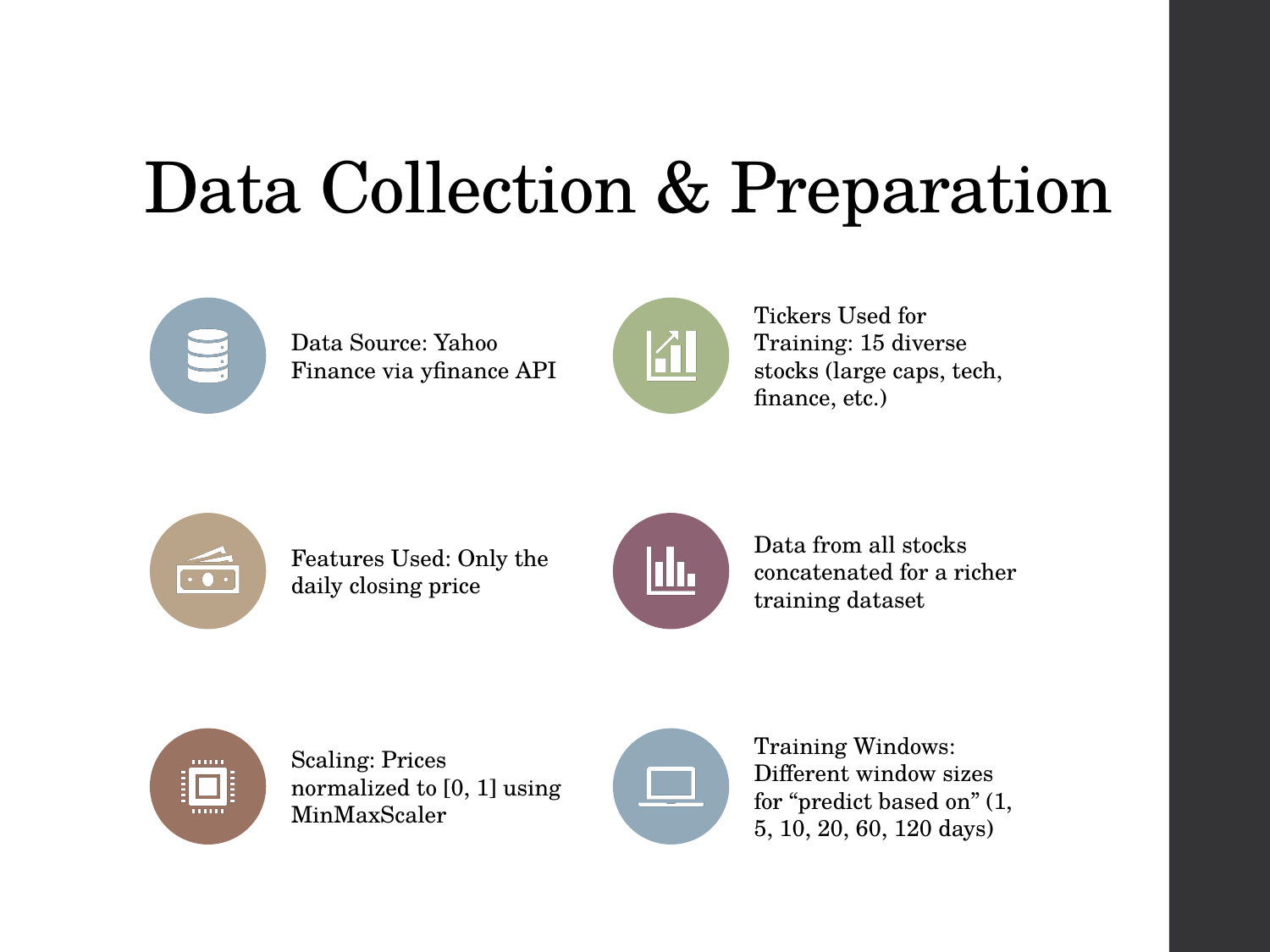

# Data Collection & Preparation
Data Source: Yahoo Finance via yfinance API
Tickers Used for Training: 15 diverse stocks (large caps, tech, finance, etc.)
Features Used: Only the daily closing price
Data from all stocks concatenated for a richer training dataset
Scaling: Prices normalized to [0, 1] using MinMaxScaler
Training Windows: Different window sizes for “predict based on” (1, 5, 10, 20, 60, 120 days)